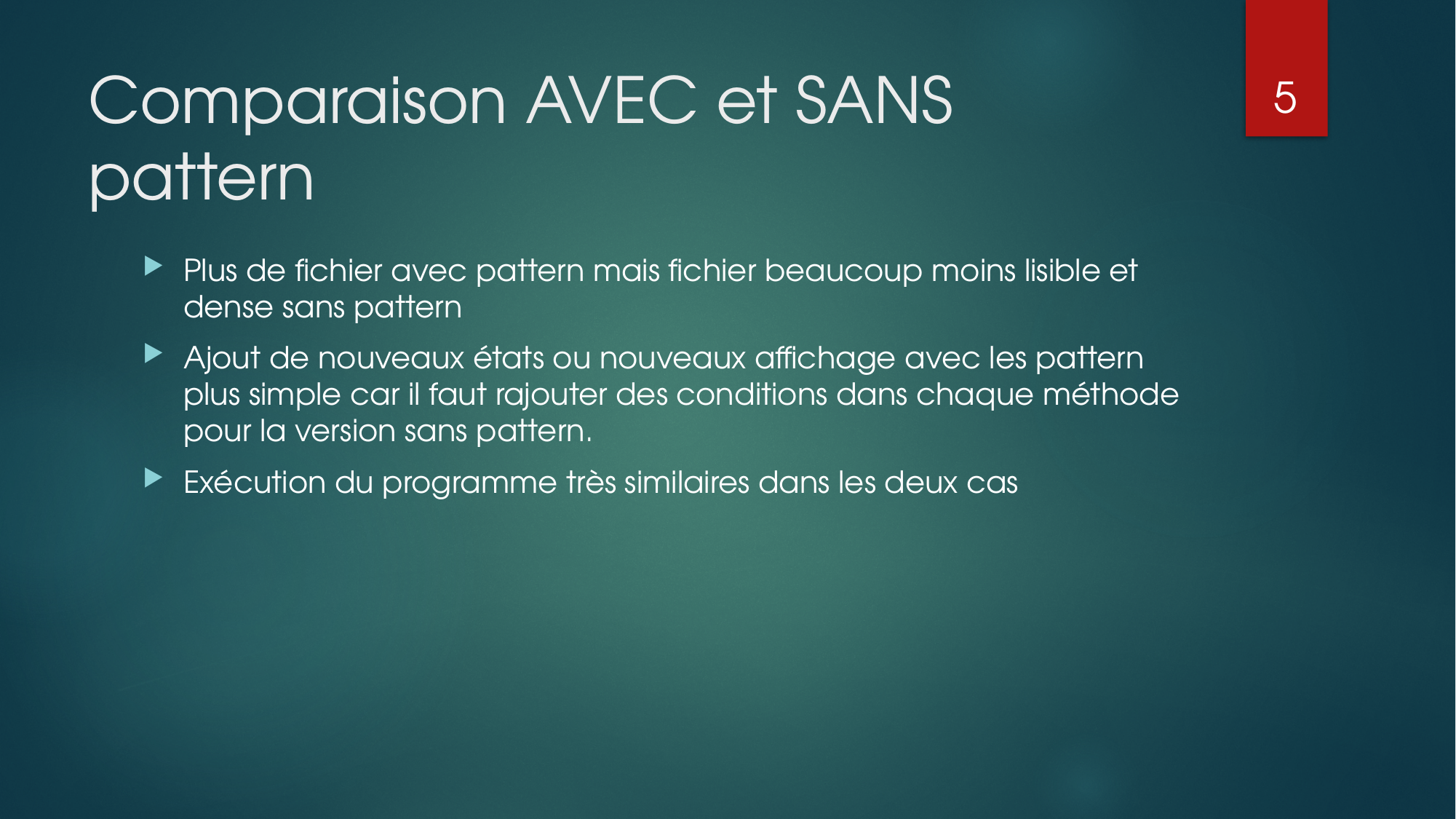

5
# Comparaison AVEC et SANS pattern
Plus de fichier avec pattern mais fichier beaucoup moins lisible et dense sans pattern
Ajout de nouveaux états ou nouveaux affichage avec les pattern plus simple car il faut rajouter des conditions dans chaque méthode pour la version sans pattern.
Exécution du programme très similaires dans les deux cas